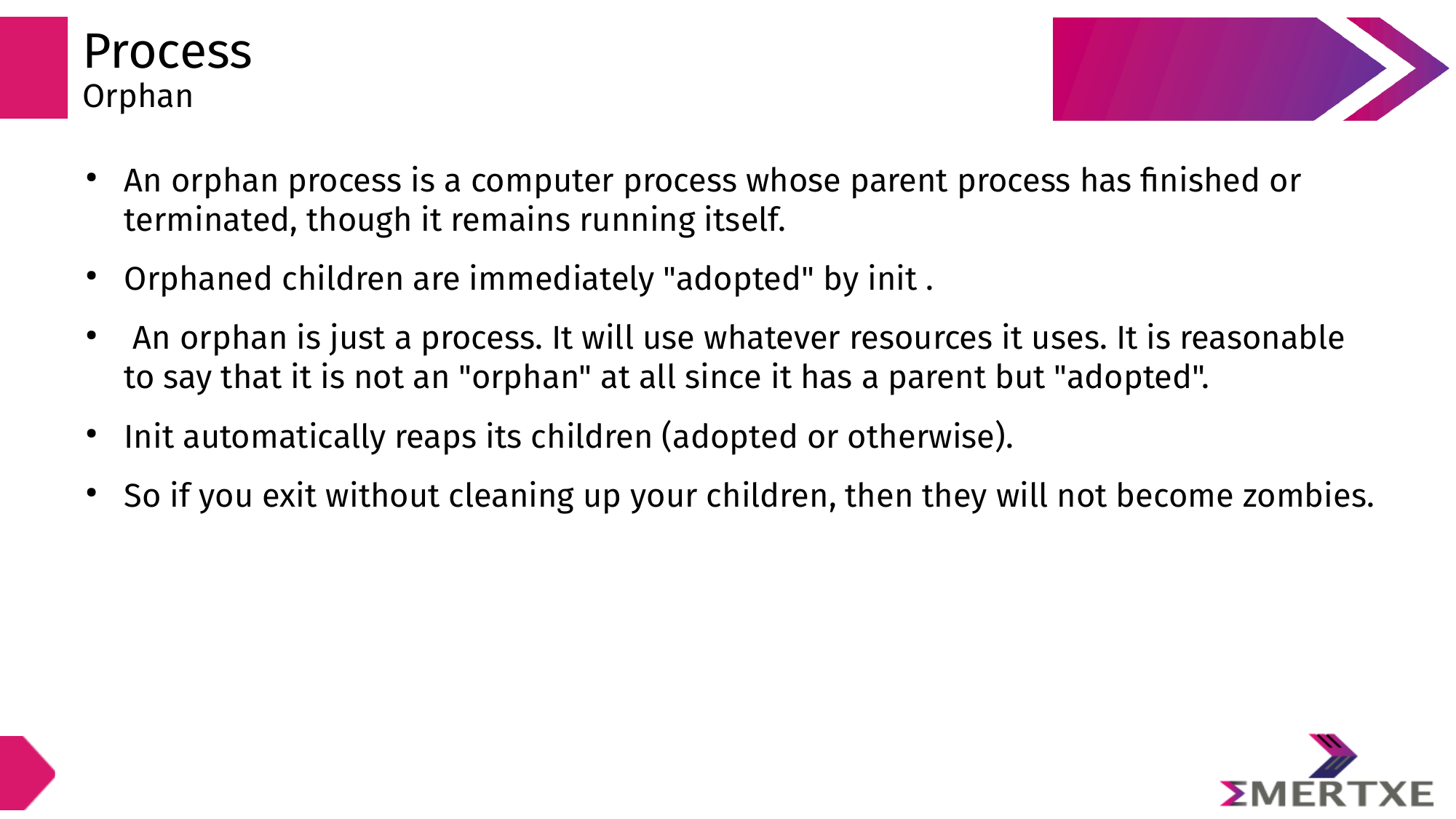

Process
Orphan
An orphan process is a computer process whose parent process has finished or terminated, though it remains running itself.
Orphaned children are immediately "adopted" by init .
 An orphan is just a process. It will use whatever resources it uses. It is reasonable to say that it is not an "orphan" at all since it has a parent but "adopted".
Init automatically reaps its children (adopted or otherwise).
So if you exit without cleaning up your children, then they will not become zombies.